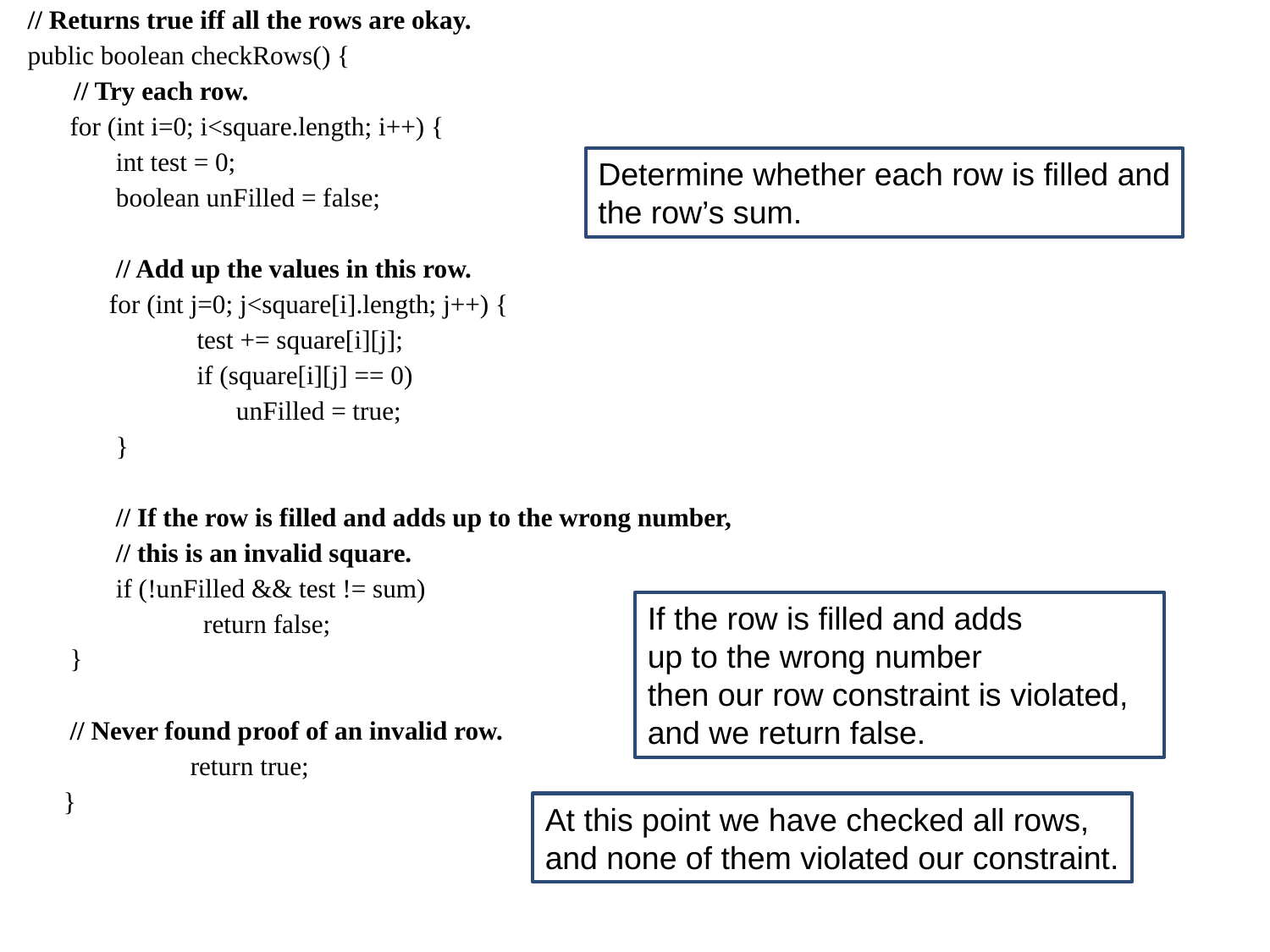

// Returns true iff all the rows are okay.
public boolean checkRows() {
       // Try each row.
	 for (int i=0; i<square.length; i++) {
	        int test = 0;
	        boolean unFilled = false;

	        // Add up the values in this row.
	       for (int j=0; j<square[i].length; j++) {
		 test += square[i][j];
		 if (square[i][j] == 0)
		       unFilled = true;
	        }

	        // If the row is filled and adds up to the wrong number,
	        // this is an invalid square.
	        if (!unFilled && test != sum)
		  return false;
	 }

	 // Never found proof of an invalid row.
		return true;
	}
Determine whether each row is filled and
the row’s sum.
If the row is filled and adds
up to the wrong number
then our row constraint is violated,
and we return false.
At this point we have checked all rows,
and none of them violated our constraint.